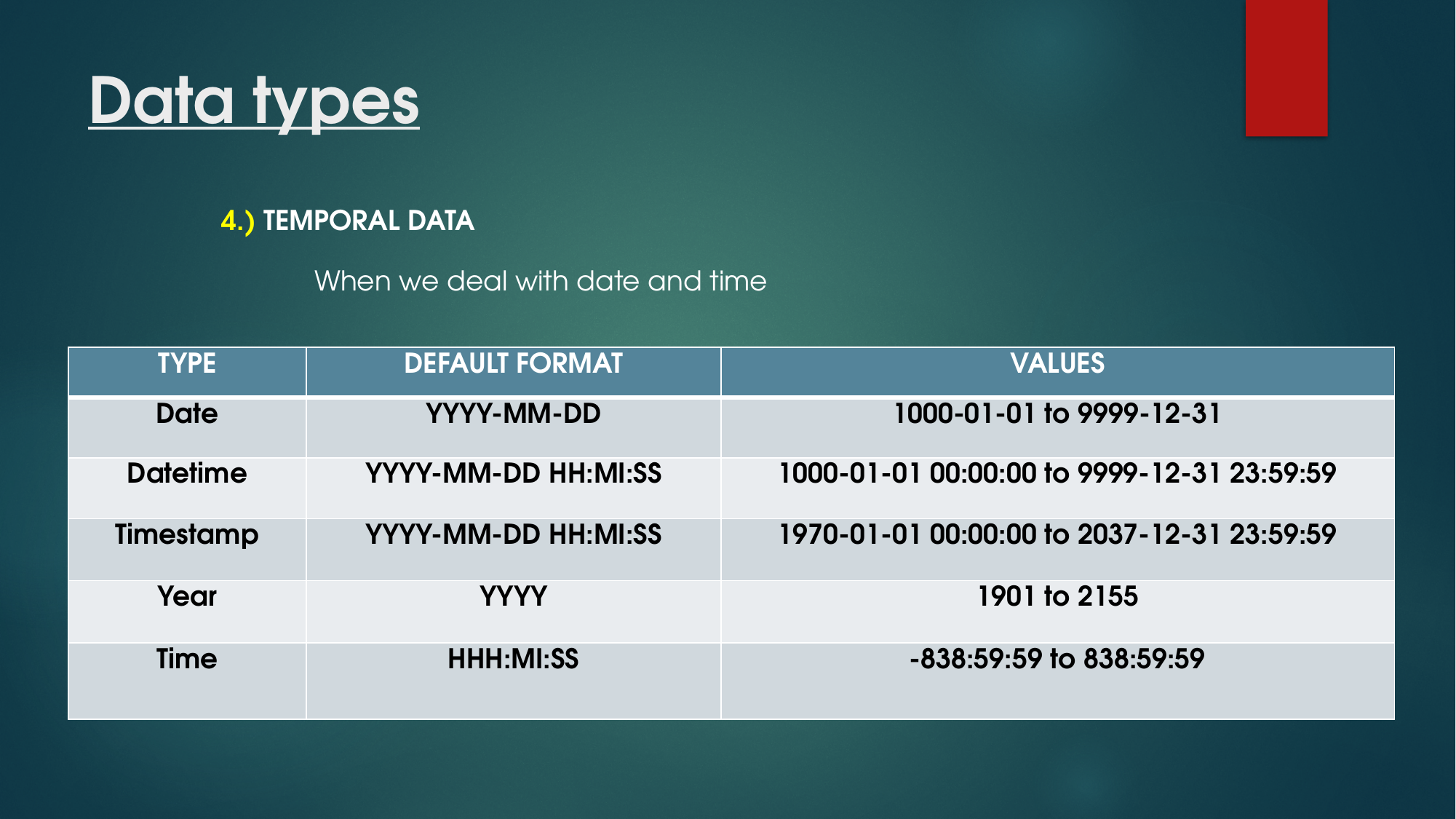

# Data types
4.) TEMPORAL DATA
When we deal with date and time

| TYPE | DEFAULT FORMAT | VALUES |
| --- | --- | --- |
| Date | YYYY-MM-DD | 1000-01-01 to 9999-12-31 |
| Datetime | YYYY-MM-DD HH:MI:SS | 1000-01-01 00:00:00 to 9999-12-31 23:59:59 |
| Timestamp | YYYY-MM-DD HH:MI:SS | 1970-01-01 00:00:00 to 2037-12-31 23:59:59 |
| Year | YYYY | 1901 to 2155 |
| Time | HHH:MI:SS | -838:59:59 to 838:59:59 |